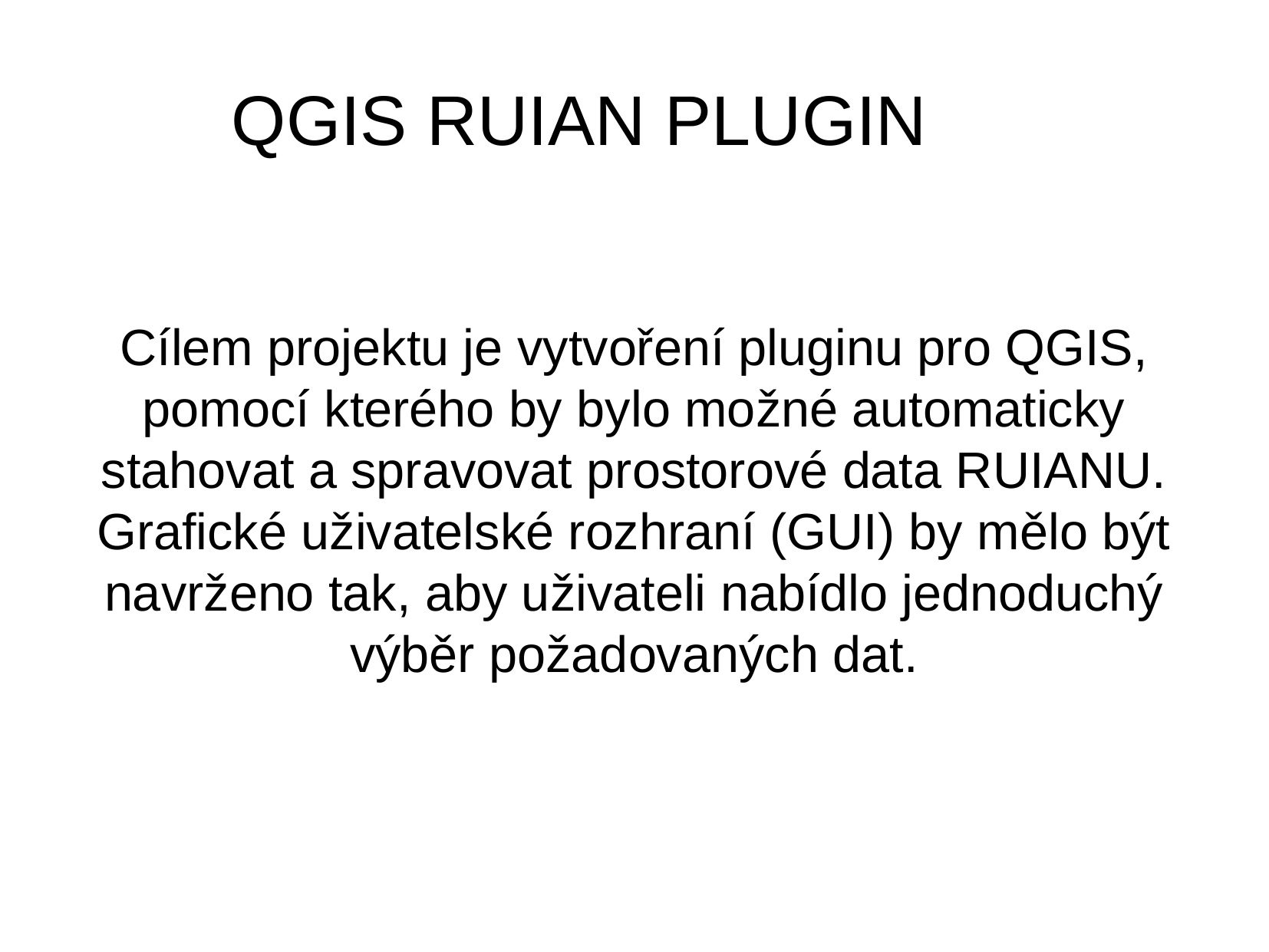

Cílem projektu je vytvoření pluginu pro QGIS, pomocí kterého by bylo možné automaticky stahovat a spravovat prostorové data RUIANU. Grafické uživatelské rozhraní (GUI) by mělo být navrženo tak, aby uživateli nabídlo jednoduchý výběr požadovaných dat.
QGIS RUIAN PLUGIN